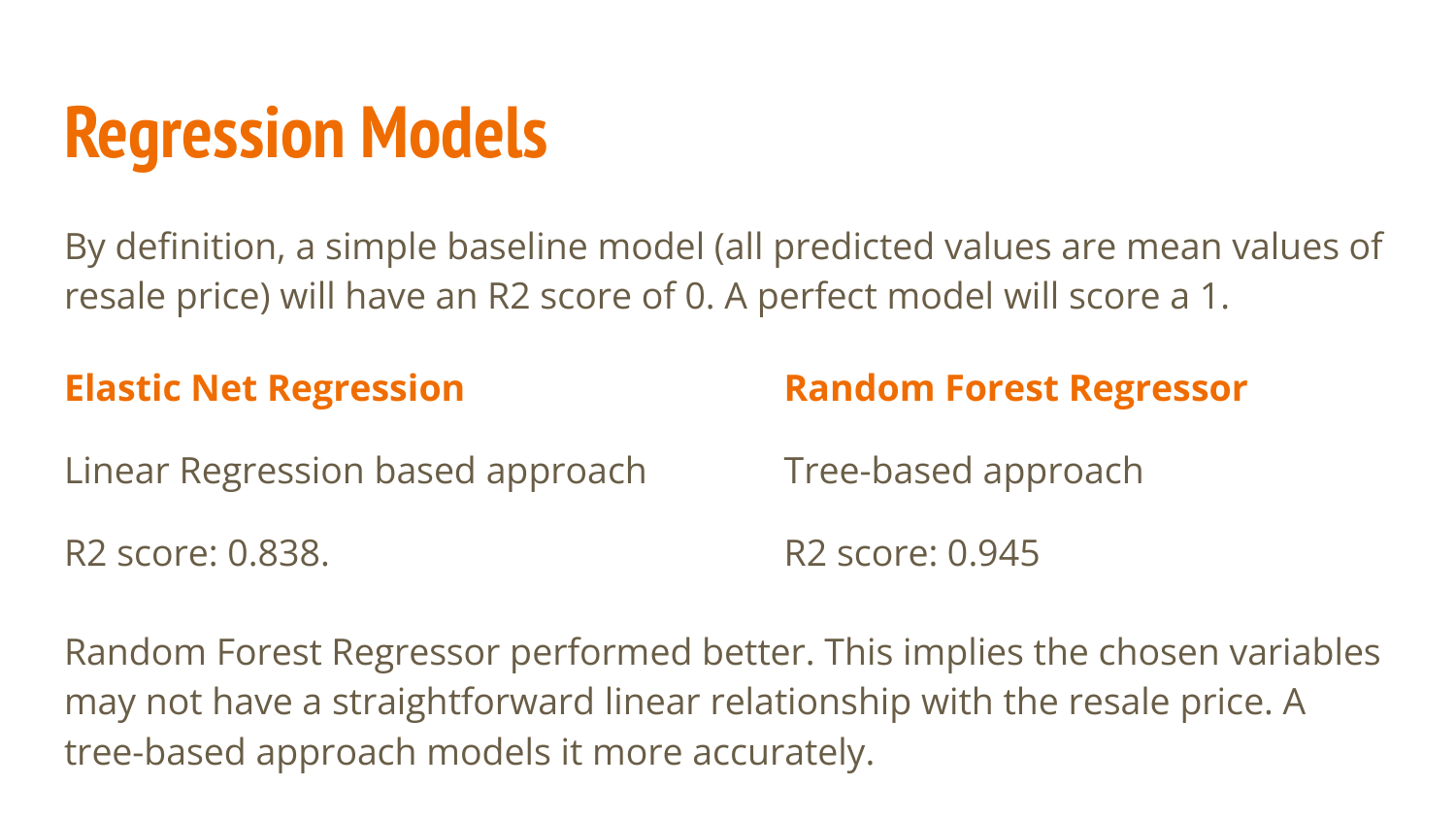

# Regression Models
By definition, a simple baseline model (all predicted values are mean values of resale price) will have an R2 score of 0. A perfect model will score a 1.
Elastic Net Regression
Linear Regression based approach
R2 score: 0.838.

Random Forest Regressor
Tree-based approach
R2 score: 0.945

Random Forest Regressor performed better. This implies the chosen variables may not have a straightforward linear relationship with the resale price. A tree-based approach models it more accurately.